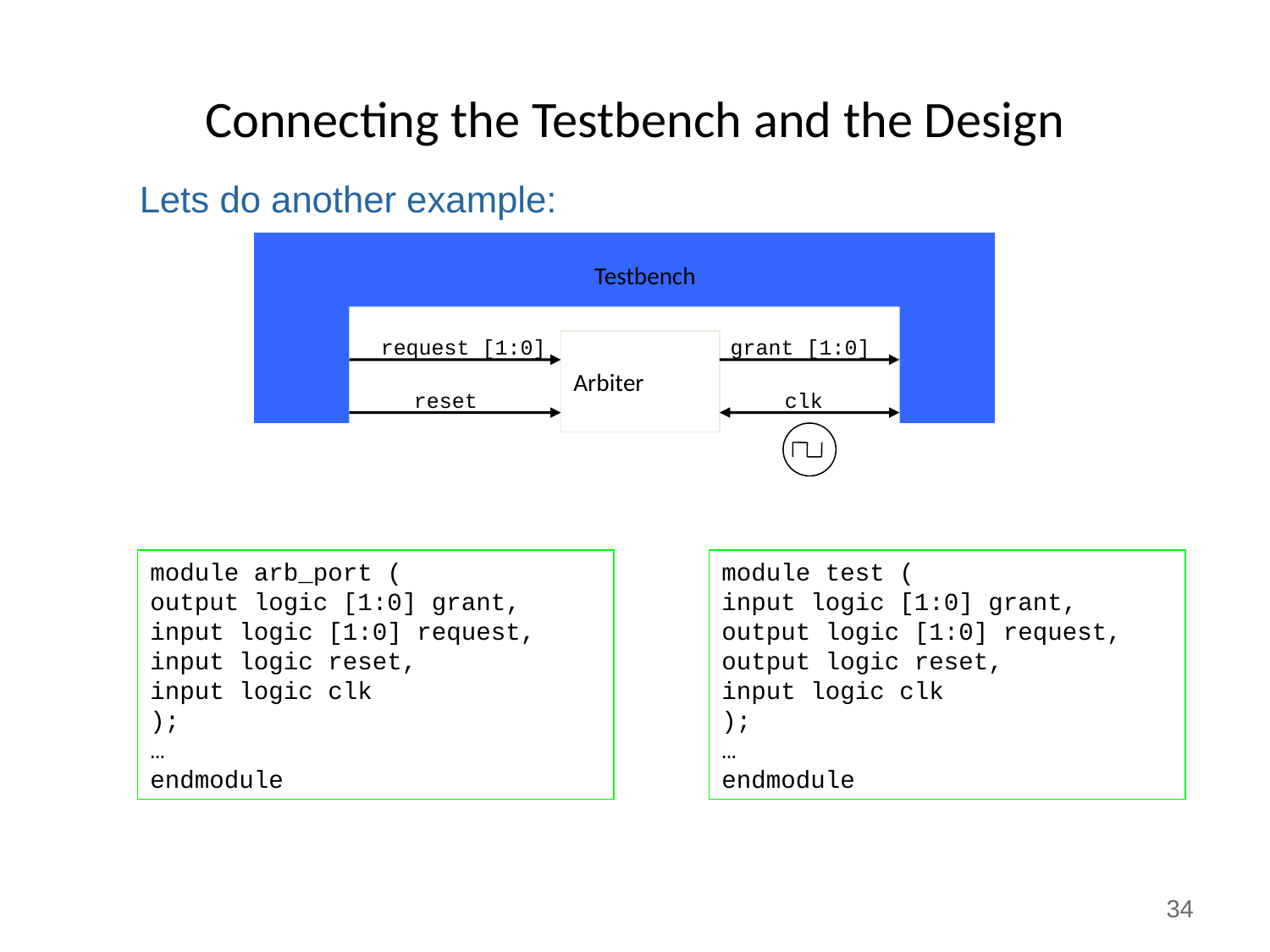

# Connecting the Testbench and the Design
Lets do another example:

Testbench

request [1:0]
grant [1:0]

Arbiter

reset
clk

module arb_port (
output logic [1:0] grant,
input logic [1:0] request,
input logic reset,
input logic clk
);
…
endmodule
module test (
input logic [1:0] grant,
output logic [1:0] request,
output logic reset,
input logic clk
);
…
endmodule
34